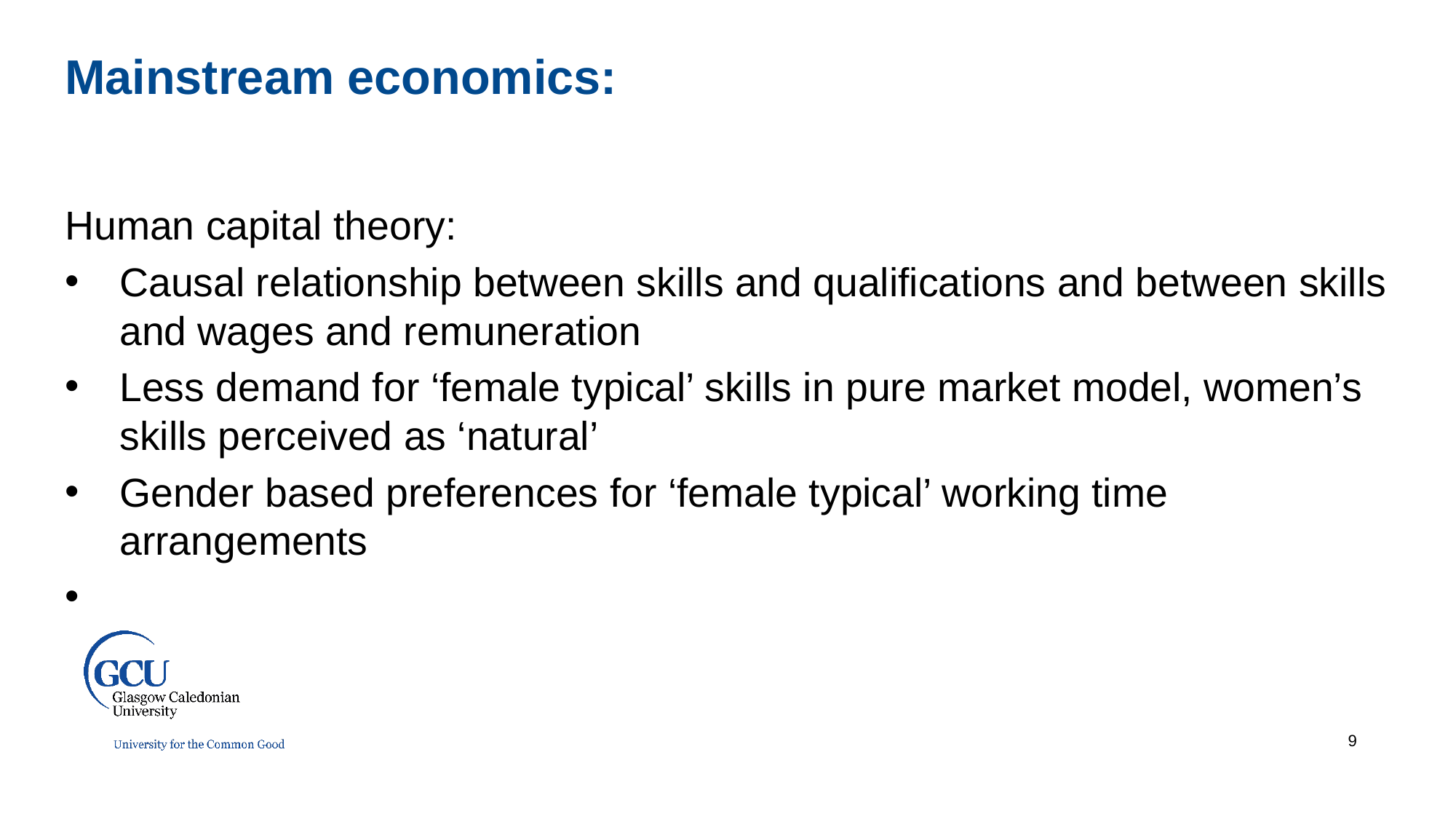

Mainstream economics:
Human capital theory:
Causal relationship between skills and qualifications and between skills and wages and remuneration
Less demand for ‘female typical’ skills in pure market model, women’s skills perceived as ‘natural’
Gender based preferences for ‘female typical’ working time arrangements